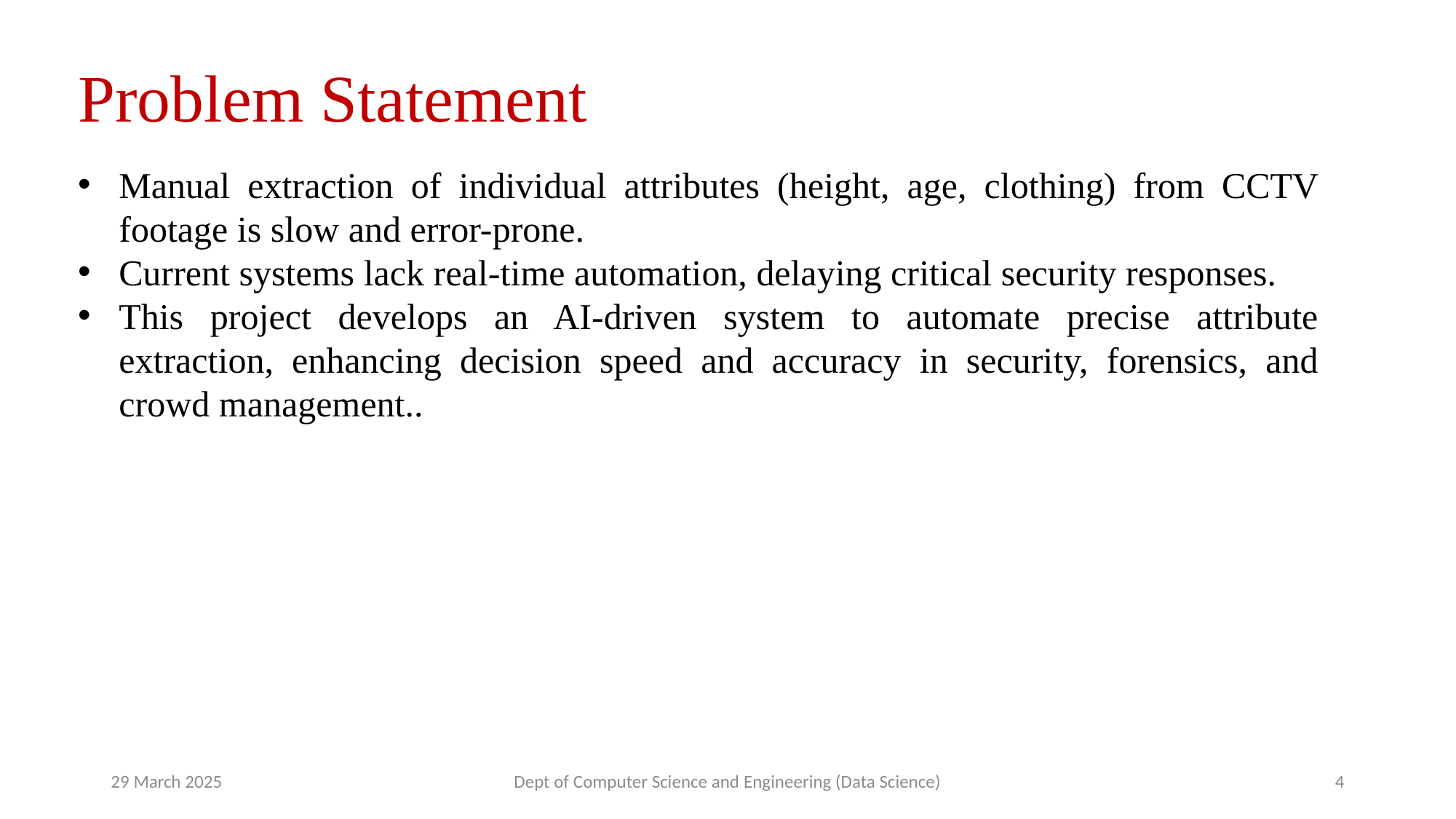

Problem Statement
Manual extraction of individual attributes (height, age, clothing) from CCTV footage is slow and error-prone.
Current systems lack real-time automation, delaying critical security responses.
This project develops an AI-driven system to automate precise attribute extraction, enhancing decision speed and accuracy in security, forensics, and crowd management..
29 March 2025
Dept of Computer Science and Engineering (Data Science)
4